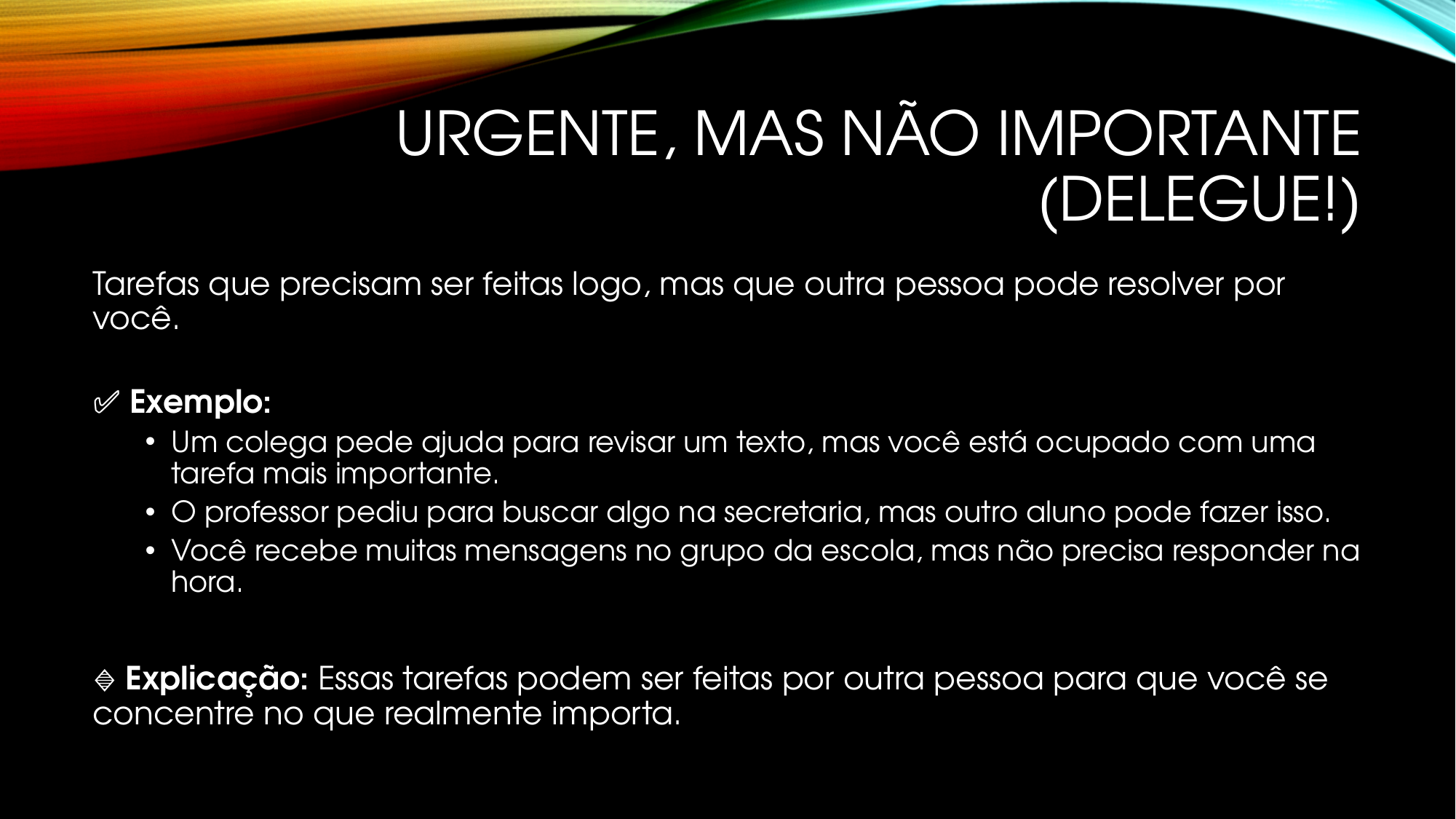

# Urgente, mas Não Importante (Delegue!)
Tarefas que precisam ser feitas logo, mas que outra pessoa pode resolver por você.
✅ Exemplo:
Um colega pede ajuda para revisar um texto, mas você está ocupado com uma tarefa mais importante.
O professor pediu para buscar algo na secretaria, mas outro aluno pode fazer isso.
Você recebe muitas mensagens no grupo da escola, mas não precisa responder na hora.

🔹 Explicação: Essas tarefas podem ser feitas por outra pessoa para que você se concentre no que realmente importa.